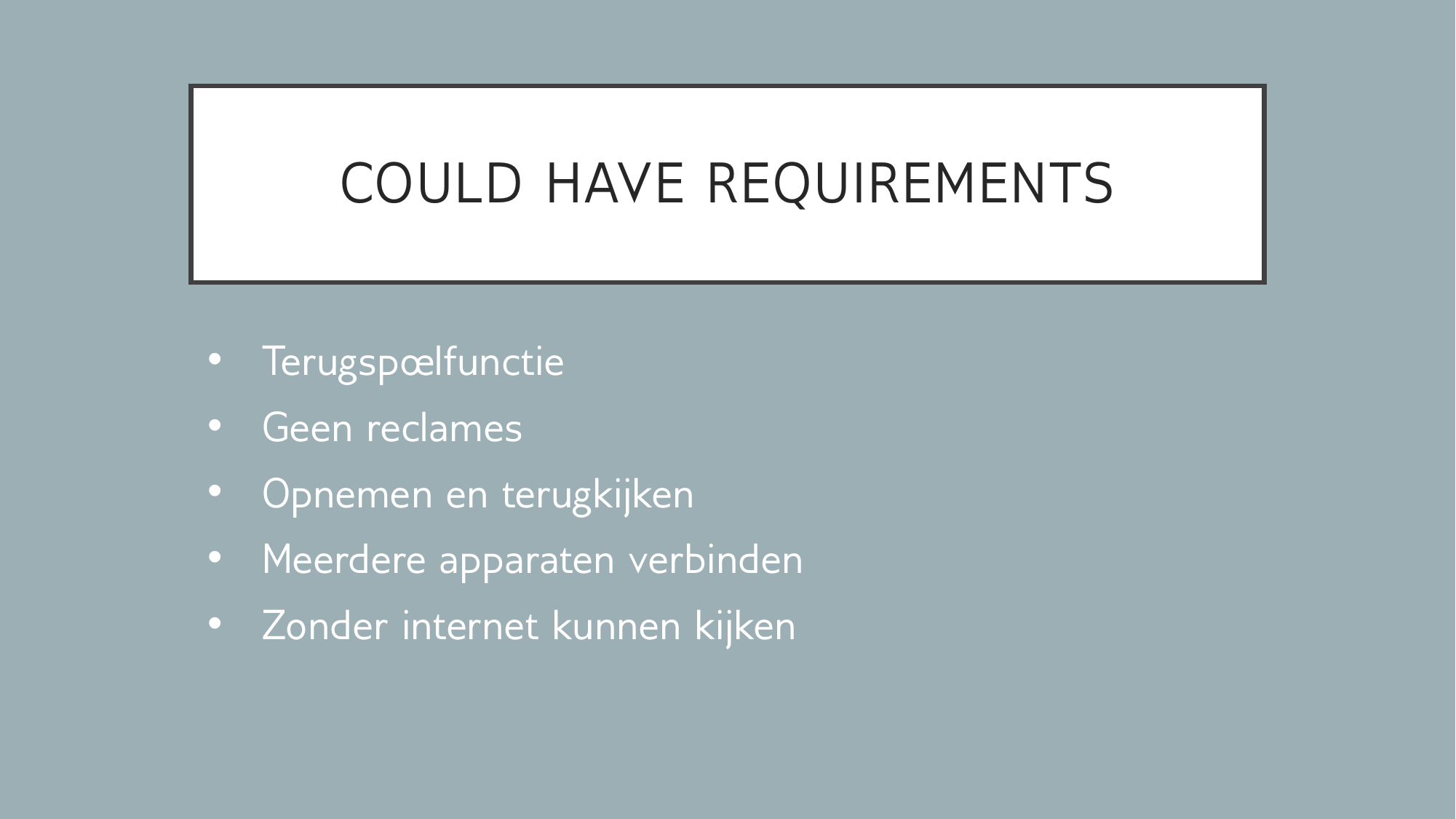

# could have Requirements
Terugspoelfunctie
Geen reclames
Opnemen en terugkijken
Meerdere apparaten verbinden
Zonder internet kunnen kijken